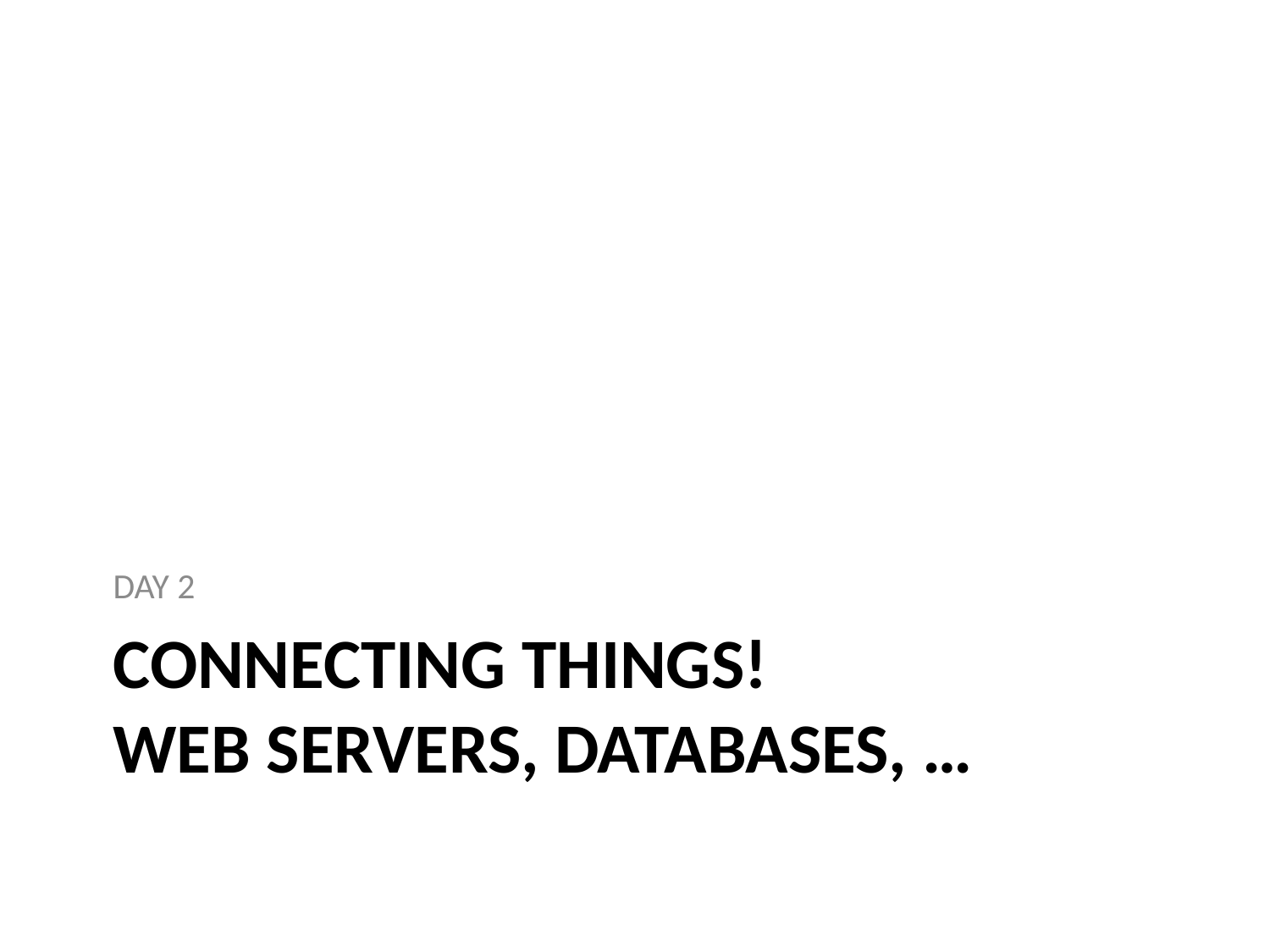

DAY 2
# Connecting Things! Web Servers, Databases, …